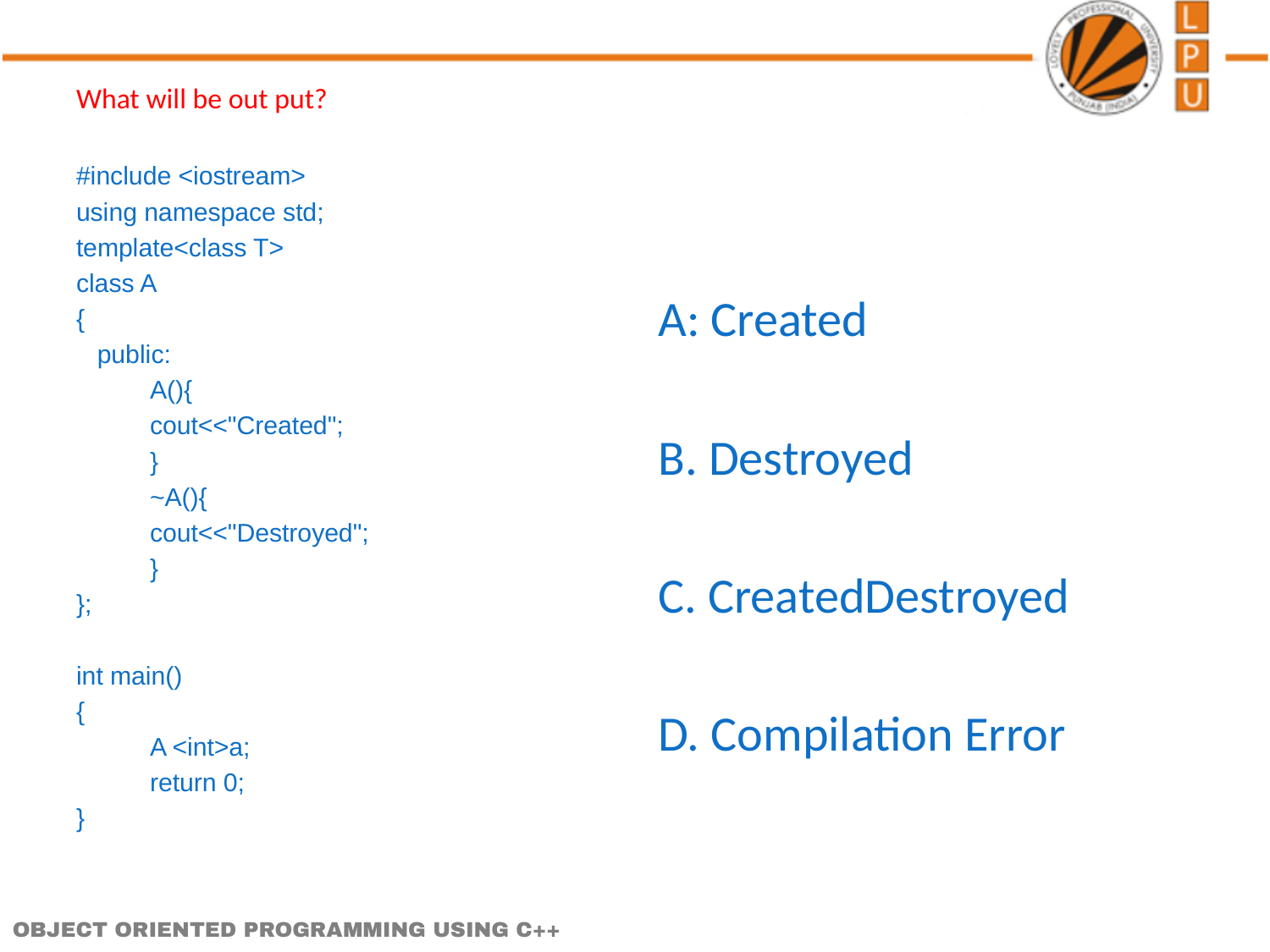

What will be out put?

#include <iostream>
using namespace std;
template<class T>
class A
{
   public:
	A(){
		cout<<"Created";
	}
	~A(){
		cout<<"Destroyed";
	}
};

int main()
{
	A <int>a;
	return 0;
}

A: Created

B. Destroyed

C. CreatedDestroyed

D. Compilation Error